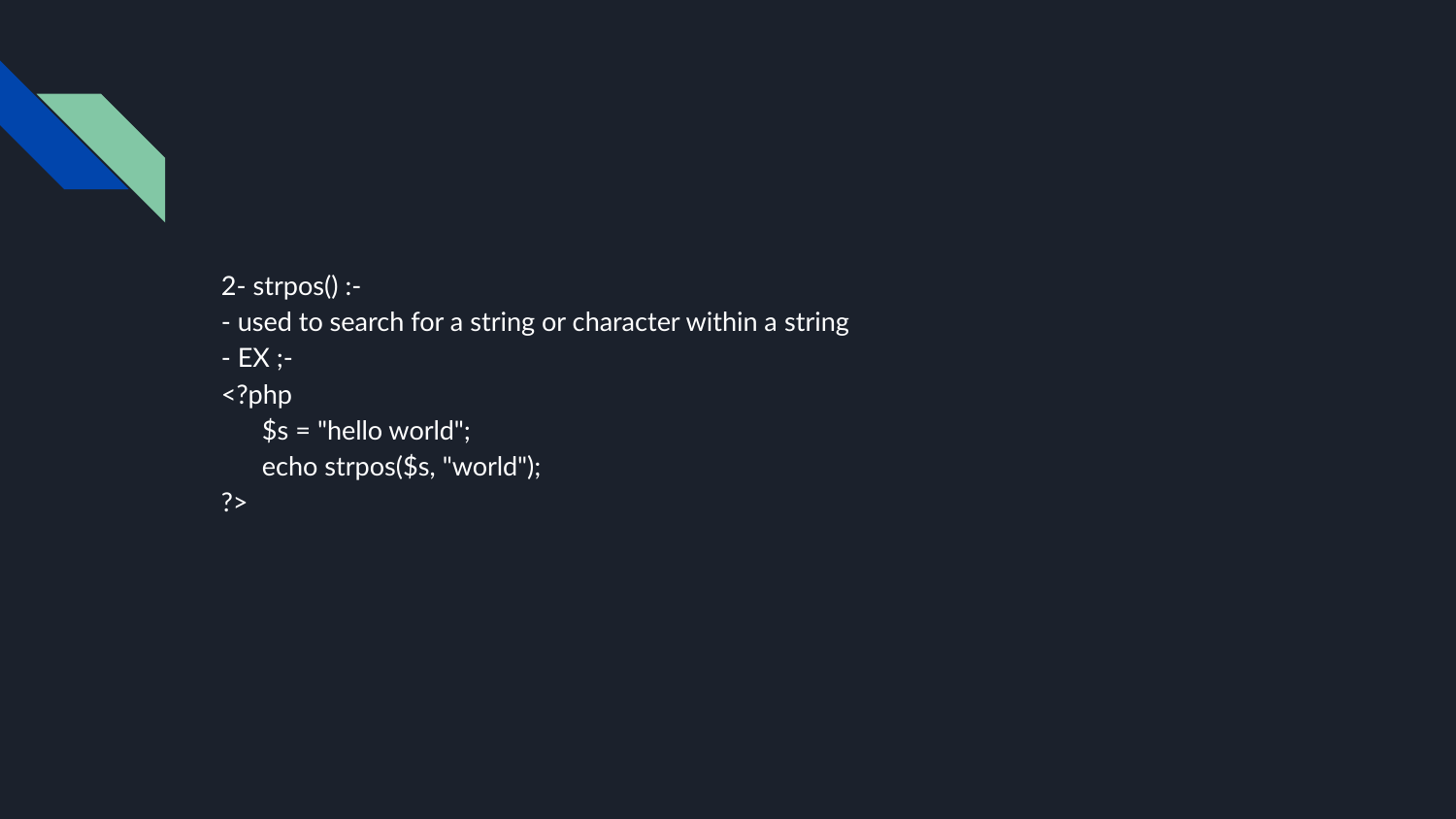

#
2- strpos() :-
- used to search for a string or character within a string
- EX ;-
<?php
      $s = "hello world";
      echo strpos($s, "world");
?>